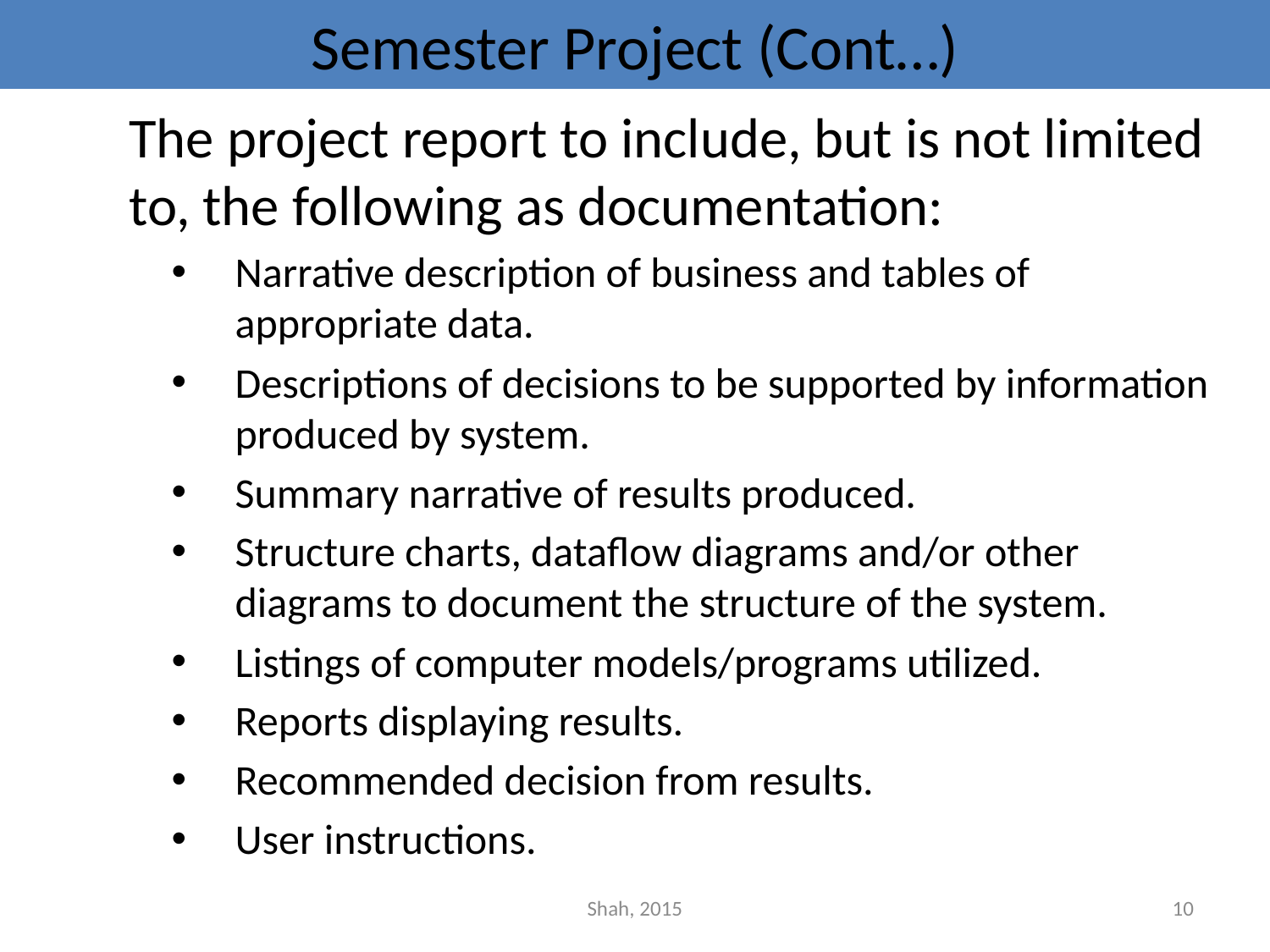

# Semester Project (Cont…)
	The project report to include, but is not limited to, the following as documentation:
Narrative description of business and tables of appropriate data.
Descriptions of decisions to be supported by information produced by system.
Summary narrative of results produced.
Structure charts, dataflow diagrams and/or other diagrams to document the structure of the system.
Listings of computer models/programs utilized.
Reports displaying results.
Recommended decision from results.
User instructions.
Shah, 2015
10